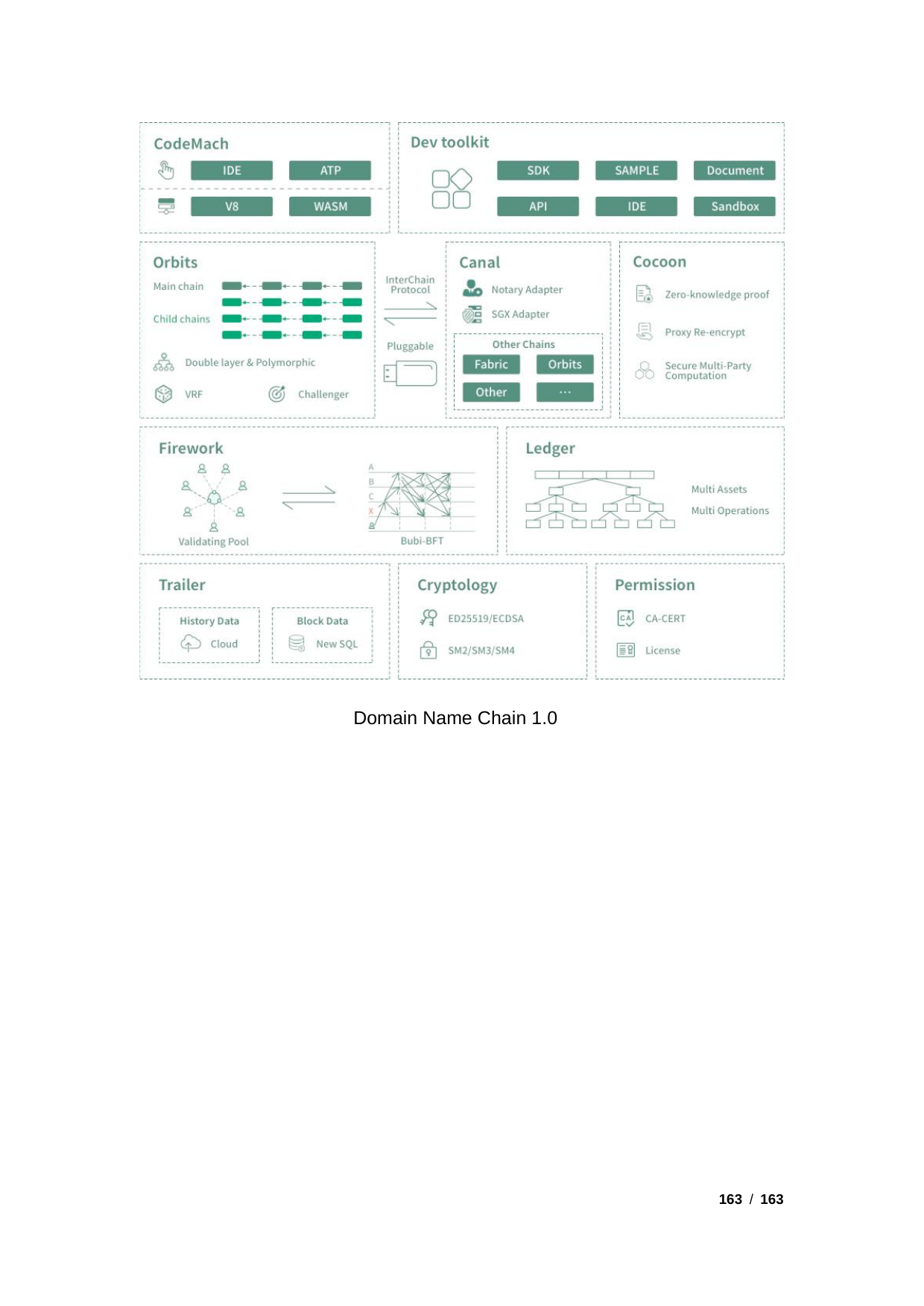

Domain Name Chain 1.0
163 / 163